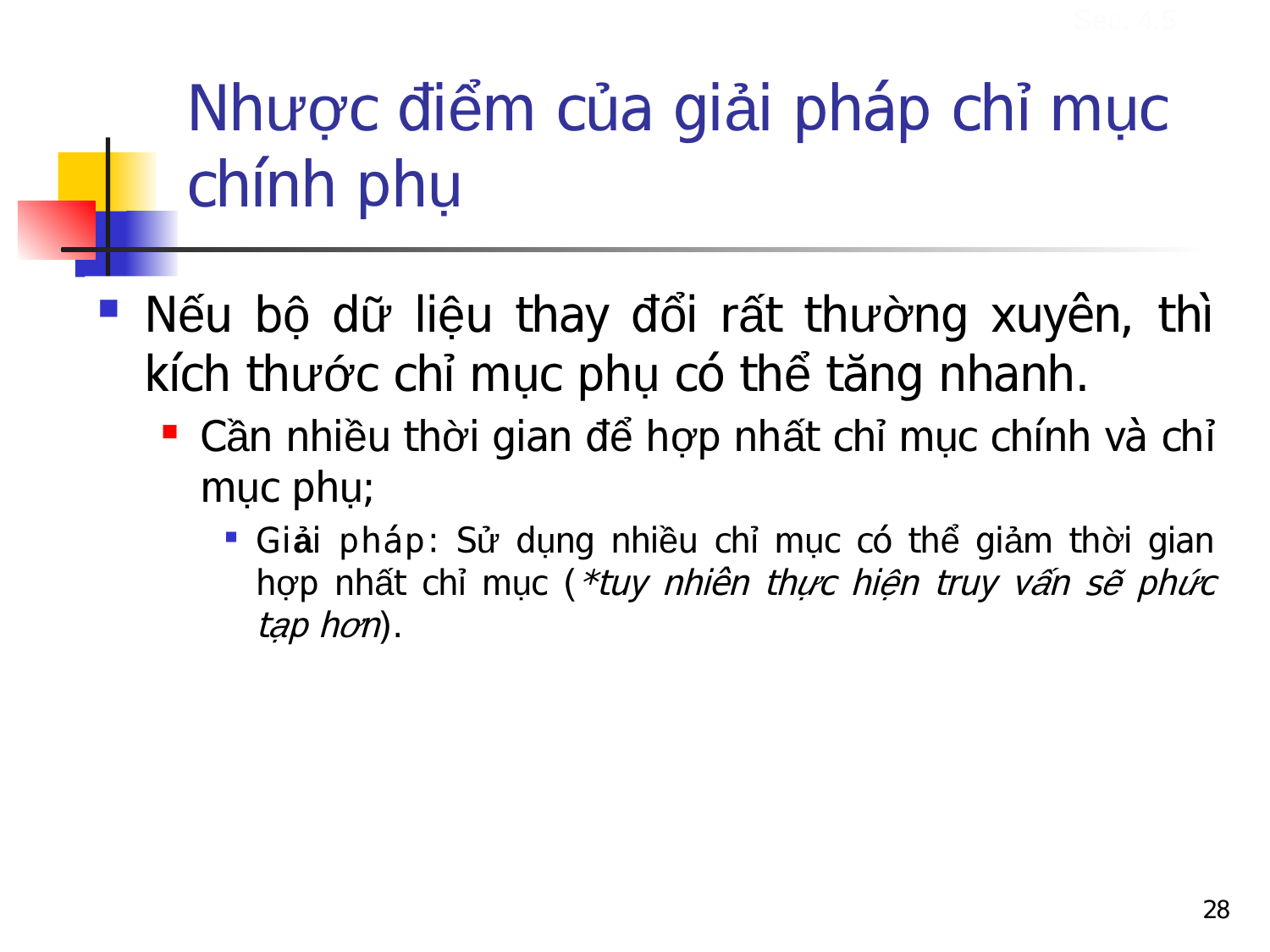

Sec. 4.5
Nhược điểm của giải pháp chỉ mục chính phụ
Nếu bộ dữ liệu thay đổi rất thường xuyên, thì kích thước chỉ mục phụ có thể tăng nhanh.
Cần nhiều thời gian để hợp nhất chỉ mục chính và chỉ mục phụ;
Giải pháp: Sử dụng nhiều chỉ mục có thể giảm thời gian hợp nhất chỉ mục (*tuy nhiên thực hiện truy vấn sẽ phức tạp hơn).
28